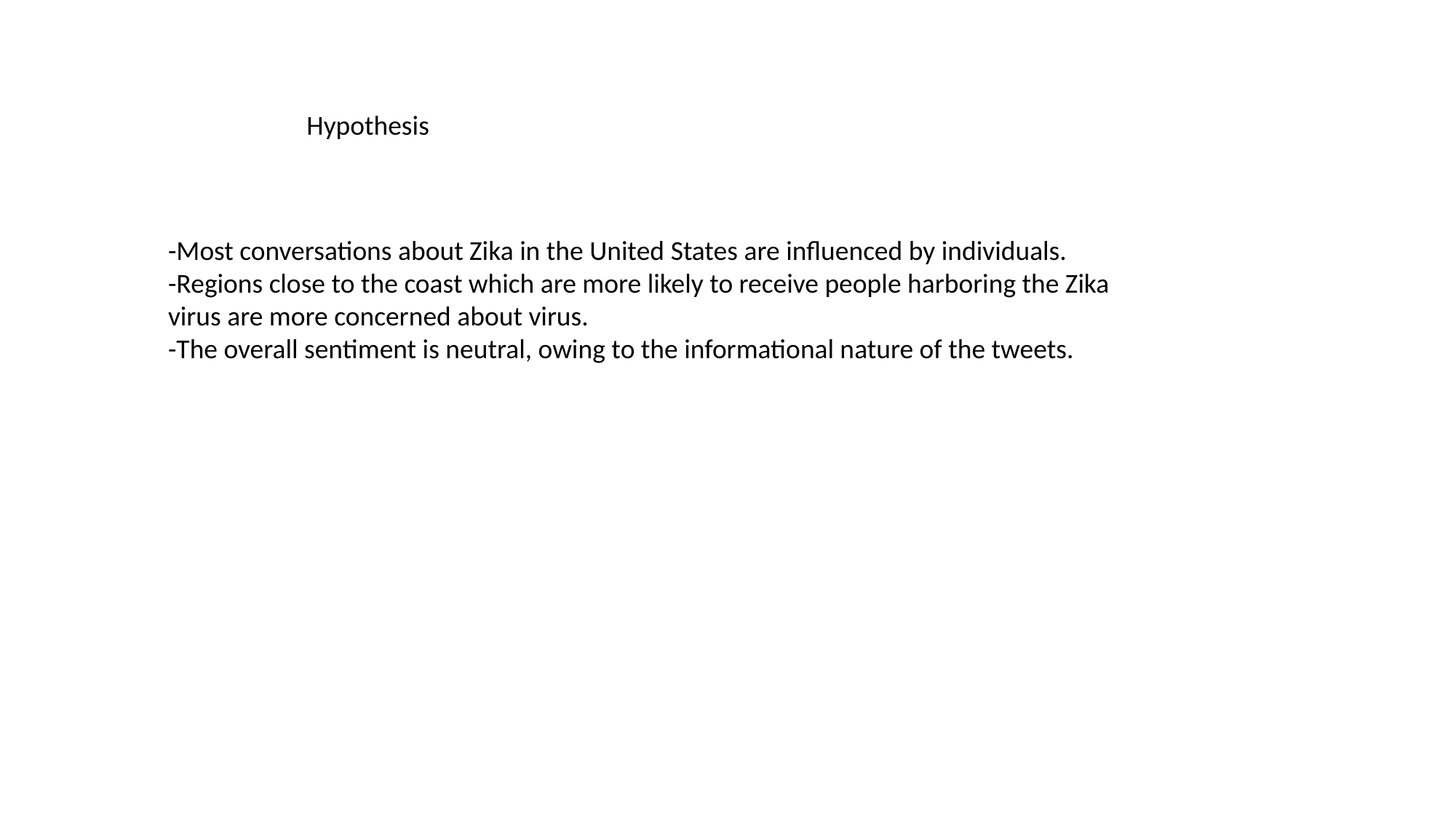

Hypothesis
-Most conversations about Zika in the United States are influenced by individuals.
-Regions close to the coast which are more likely to receive people harboring the Zika virus are more concerned about virus.
-The overall sentiment is neutral, owing to the informational nature of the tweets.